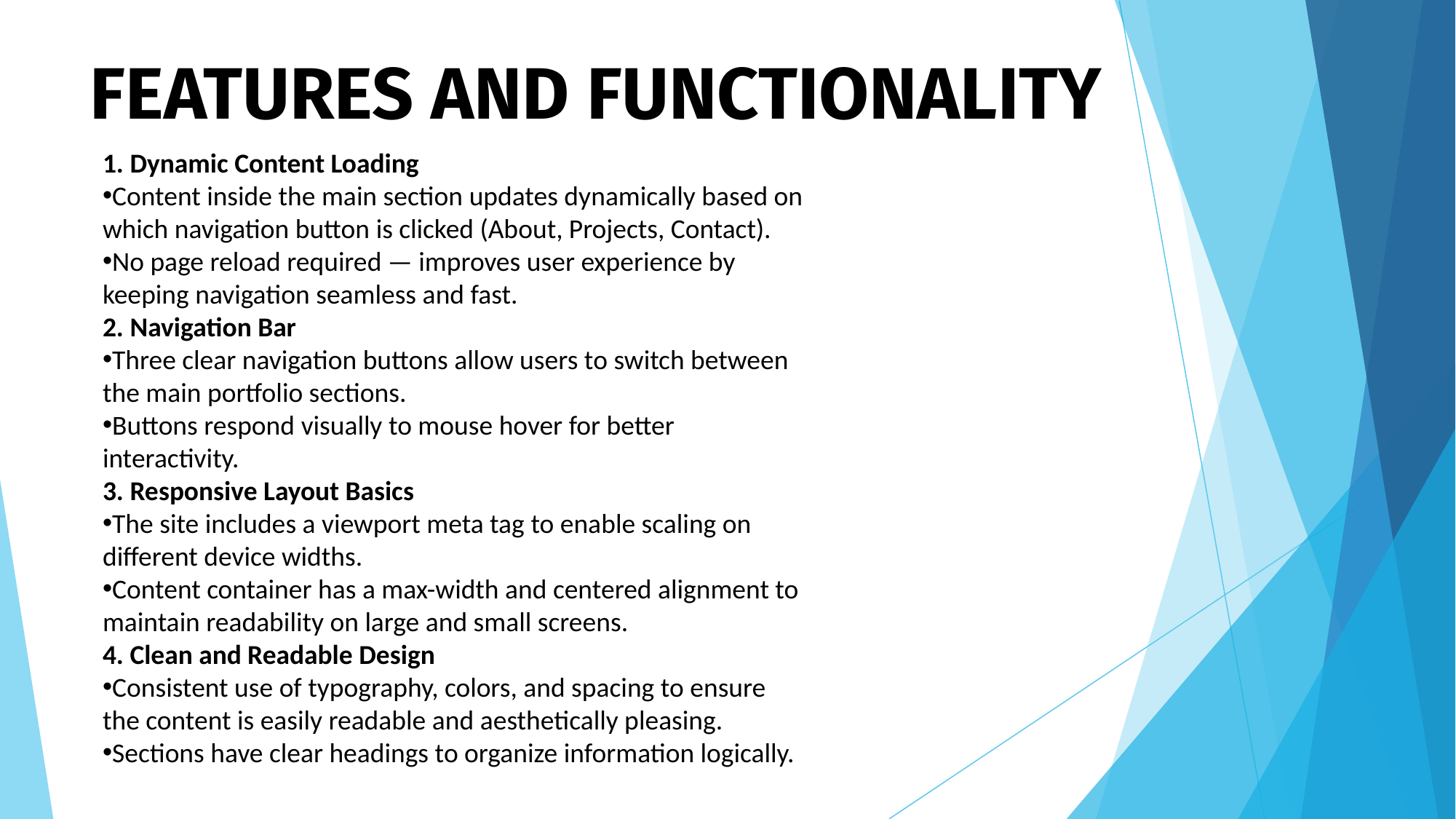

# FEATURES AND FUNCTIONALITY
1. Dynamic Content Loading
Content inside the main section updates dynamically based on which navigation button is clicked (About, Projects, Contact).
No page reload required — improves user experience by keeping navigation seamless and fast.
2. Navigation Bar
Three clear navigation buttons allow users to switch between the main portfolio sections.
Buttons respond visually to mouse hover for better interactivity.
3. Responsive Layout Basics
The site includes a viewport meta tag to enable scaling on different device widths.
Content container has a max-width and centered alignment to maintain readability on large and small screens.
4. Clean and Readable Design
Consistent use of typography, colors, and spacing to ensure the content is easily readable and aesthetically pleasing.
Sections have clear headings to organize information logically.